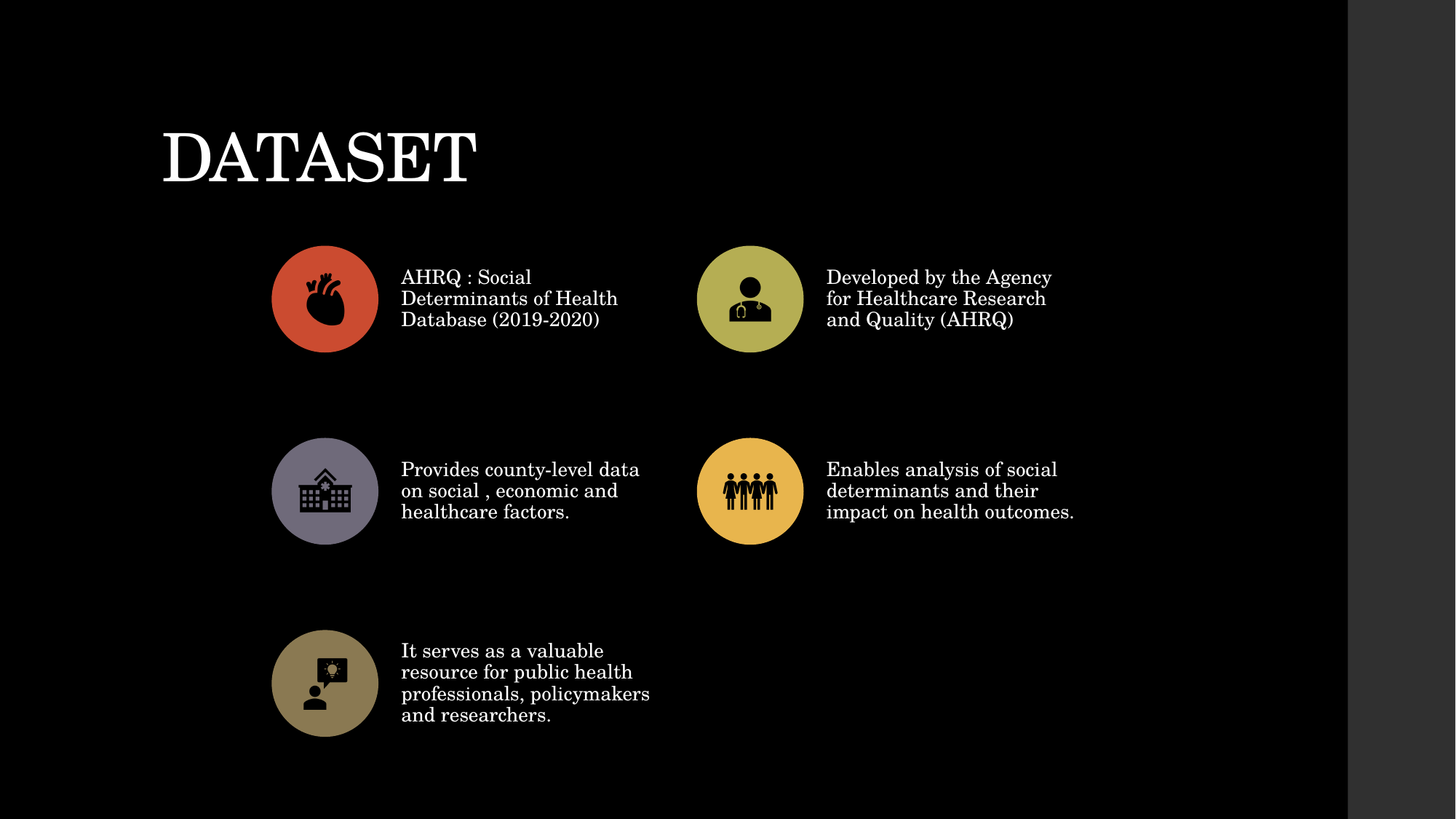

# DATASET
AHRQ : Social Determinants of Health Database (2019-2020)
Developed by the Agency for Healthcare Research and Quality (AHRQ)
Provides county-level data on social , economic and healthcare factors.
Enables analysis of social determinants and their impact on health outcomes.
It serves as a valuable resource for public health professionals, policymakers and researchers.